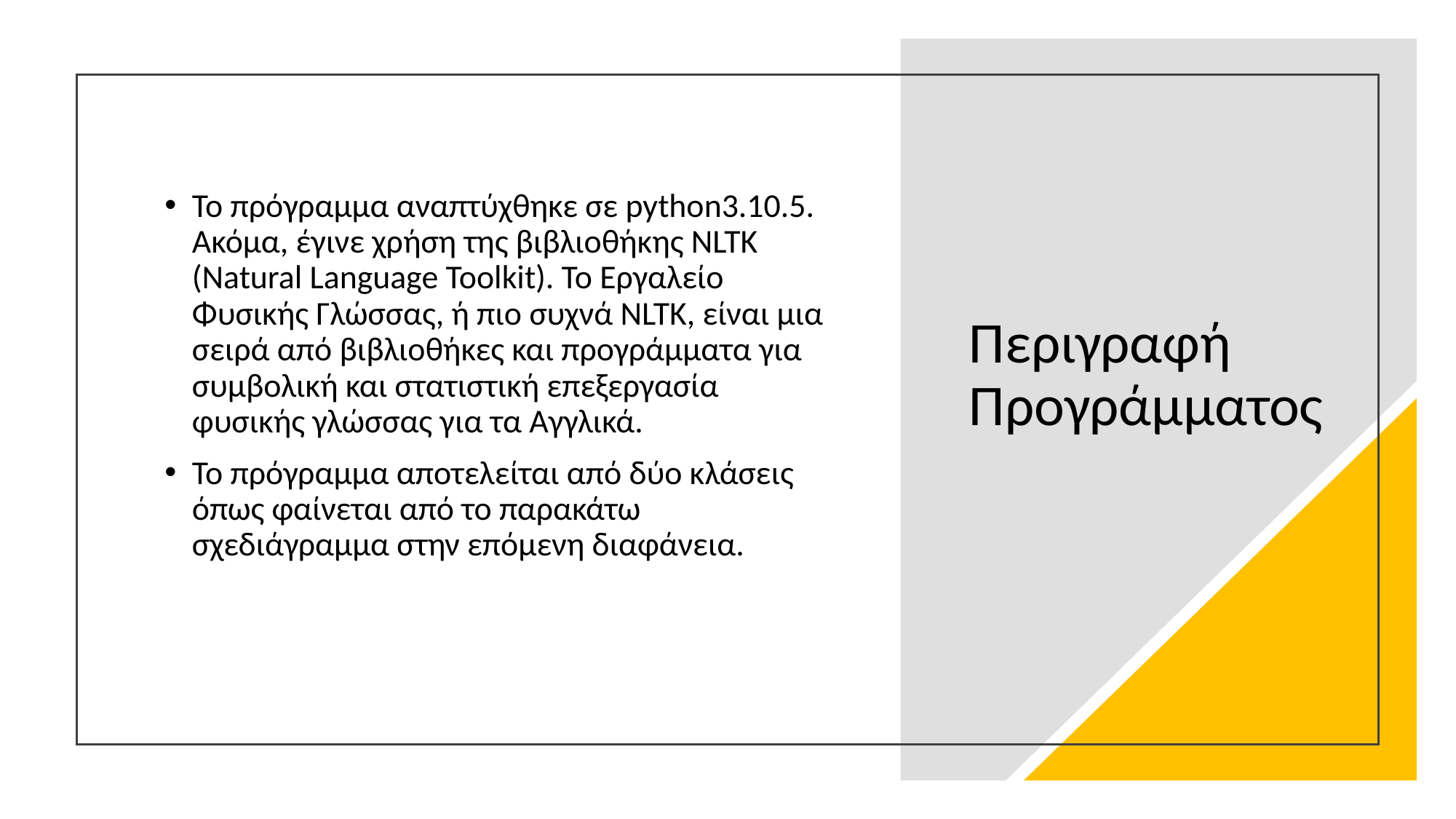

Το πρόγραμμα αναπτύχθηκε σε python3.10.5. Ακόμα, έγινε χρήση της βιβλιοθήκης NLTK (Natural Language Toolkit). Το Εργαλείο Φυσικής Γλώσσας, ή πιο συχνά NLTK, είναι μια σειρά από βιβλιοθήκες και προγράμματα για συμβολική και στατιστική επεξεργασία φυσικής γλώσσας για τα Αγγλικά.
Το πρόγραμμα αποτελείται από δύο κλάσεις όπως φαίνεται από το παρακάτω σχεδιάγραμμα στην επόμενη διαφάνεια.
# Περιγραφή Προγράμματος